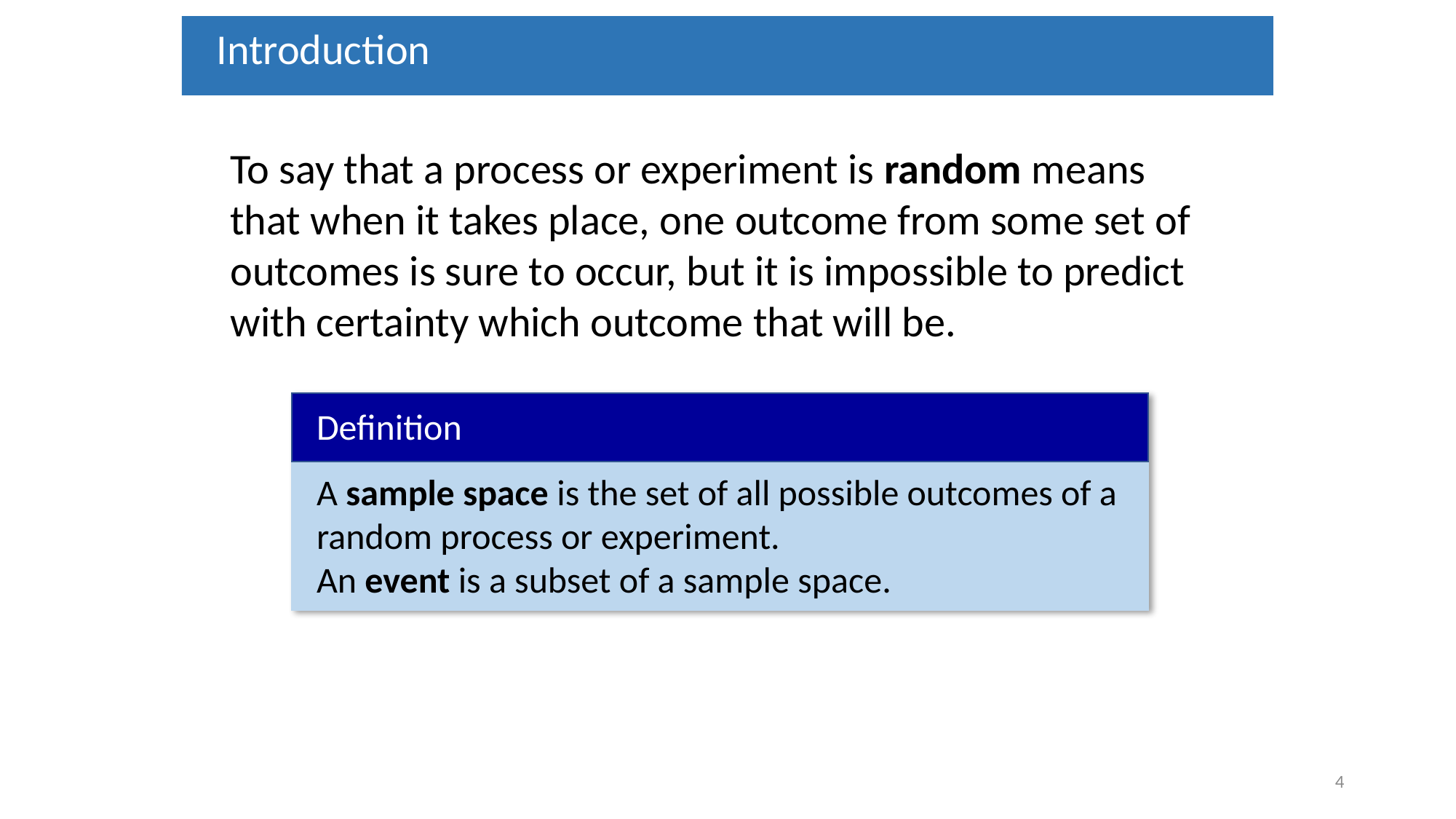

Introduction
To say that a process or experiment is random means that when it takes place, one outcome from some set of outcomes is sure to occur, but it is impossible to predict with certainty which outcome that will be.

Definition
A sample space is the set of all possible outcomes of a random process or experiment.
An event is a subset of a sample space.
4